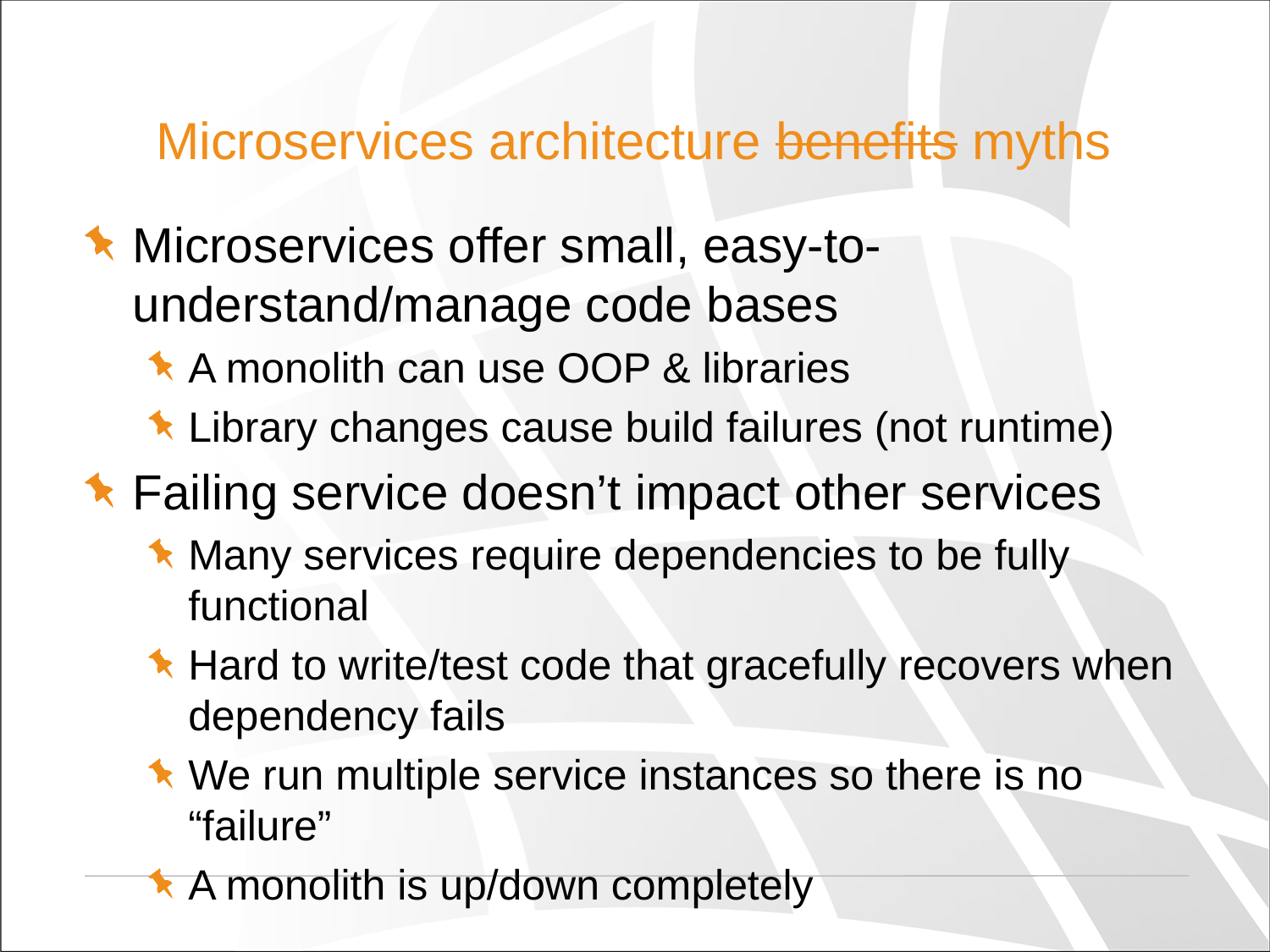

# Microservices architecture benefits myths
Microservices offer small, easy-to-understand/manage code bases
A monolith can use OOP & libraries
Library changes cause build failures (not runtime)
Failing service doesn’t impact other services
Many services require dependencies to be fully functional
Hard to write/test code that gracefully recovers when dependency fails
We run multiple service instances so there is no “failure”
A monolith is up/down completely